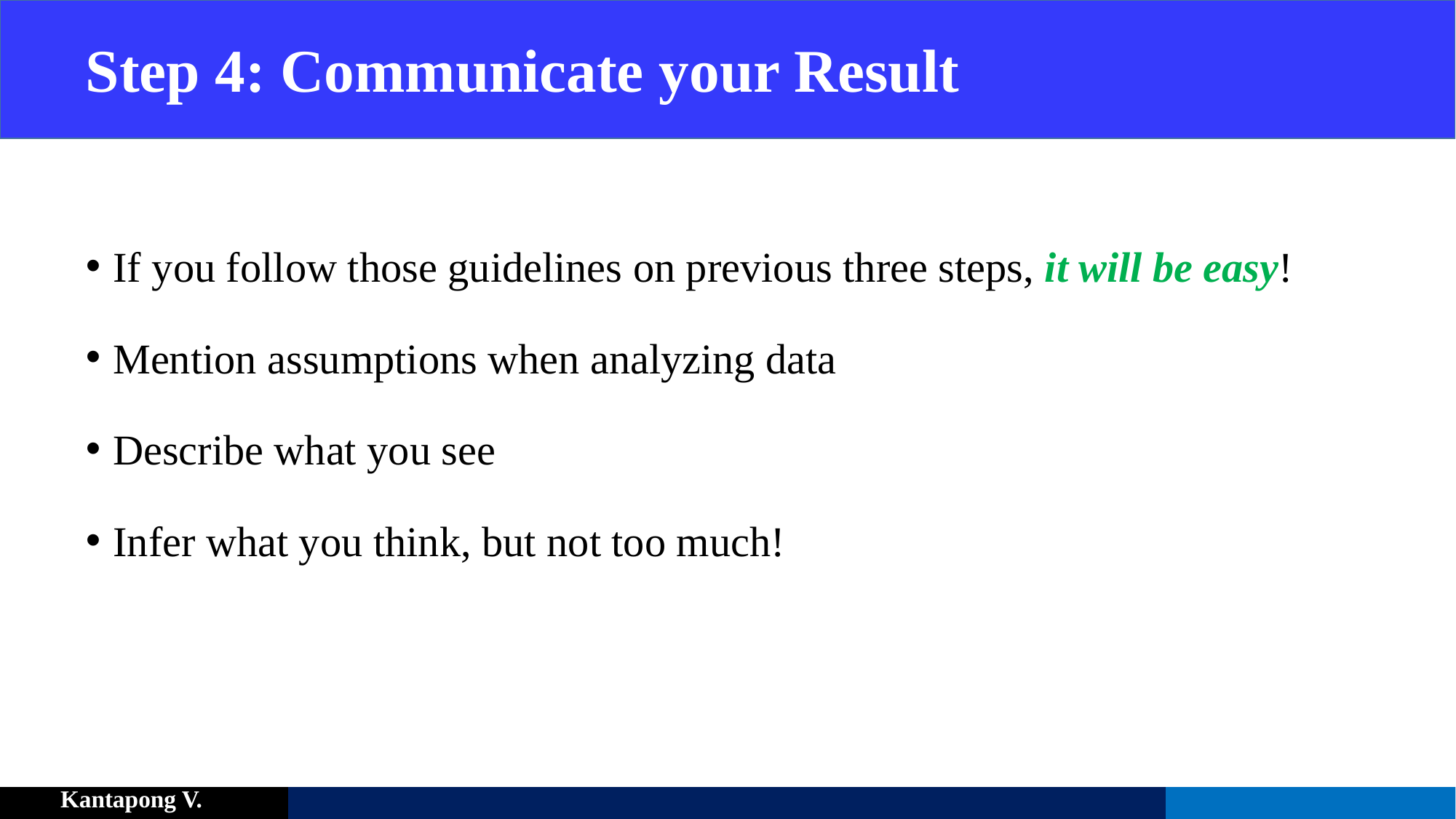

# Step 4: Communicate your Result
If you follow those guidelines on previous three steps, it will be easy!
Mention assumptions when analyzing data
Describe what you see
Infer what you think, but not too much!